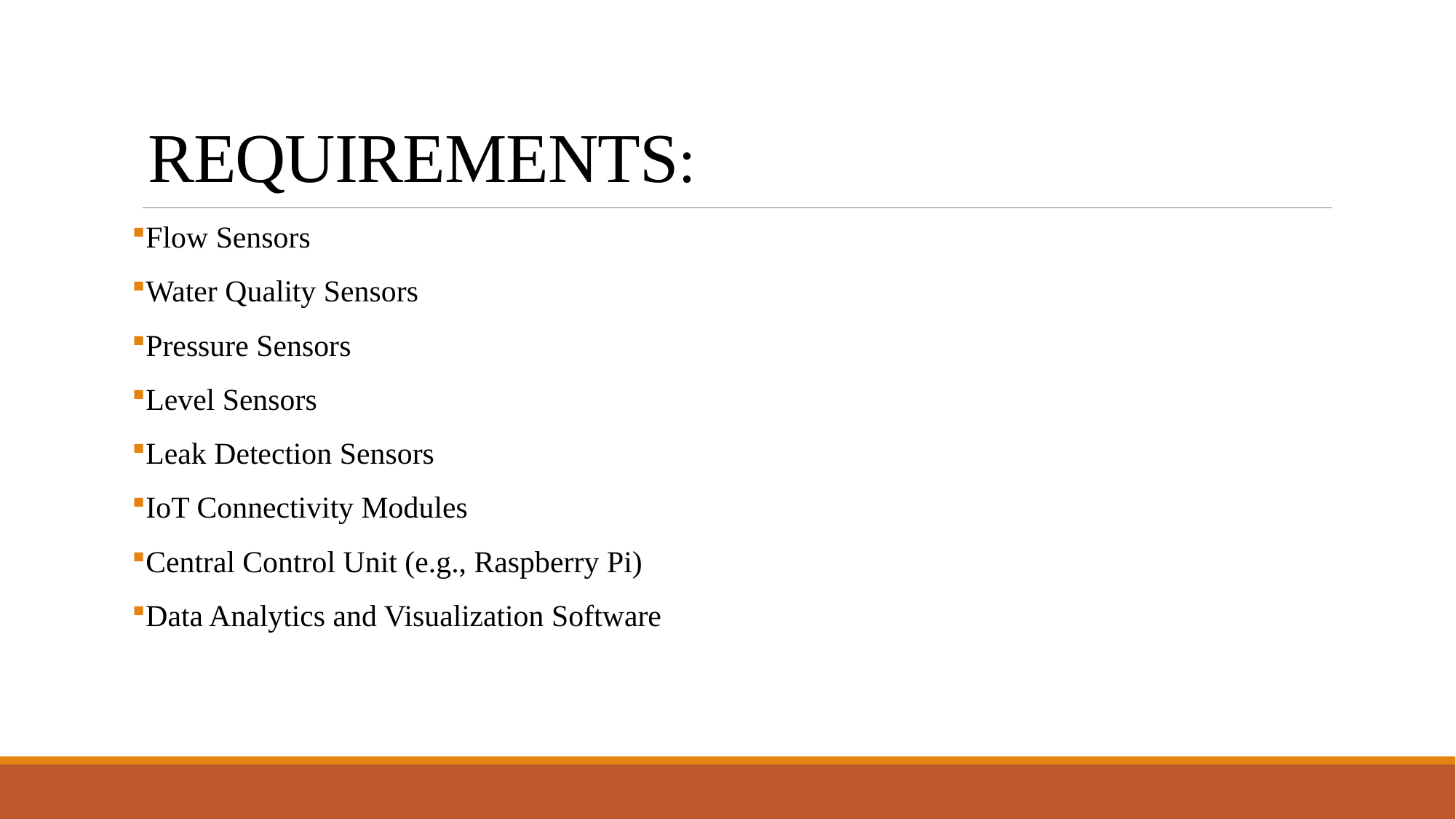

# REQUIREMENTS:
Flow Sensors
Water Quality Sensors
Pressure Sensors
Level Sensors
Leak Detection Sensors
IoT Connectivity Modules
Central Control Unit (e.g., Raspberry Pi)
Data Analytics and Visualization Software